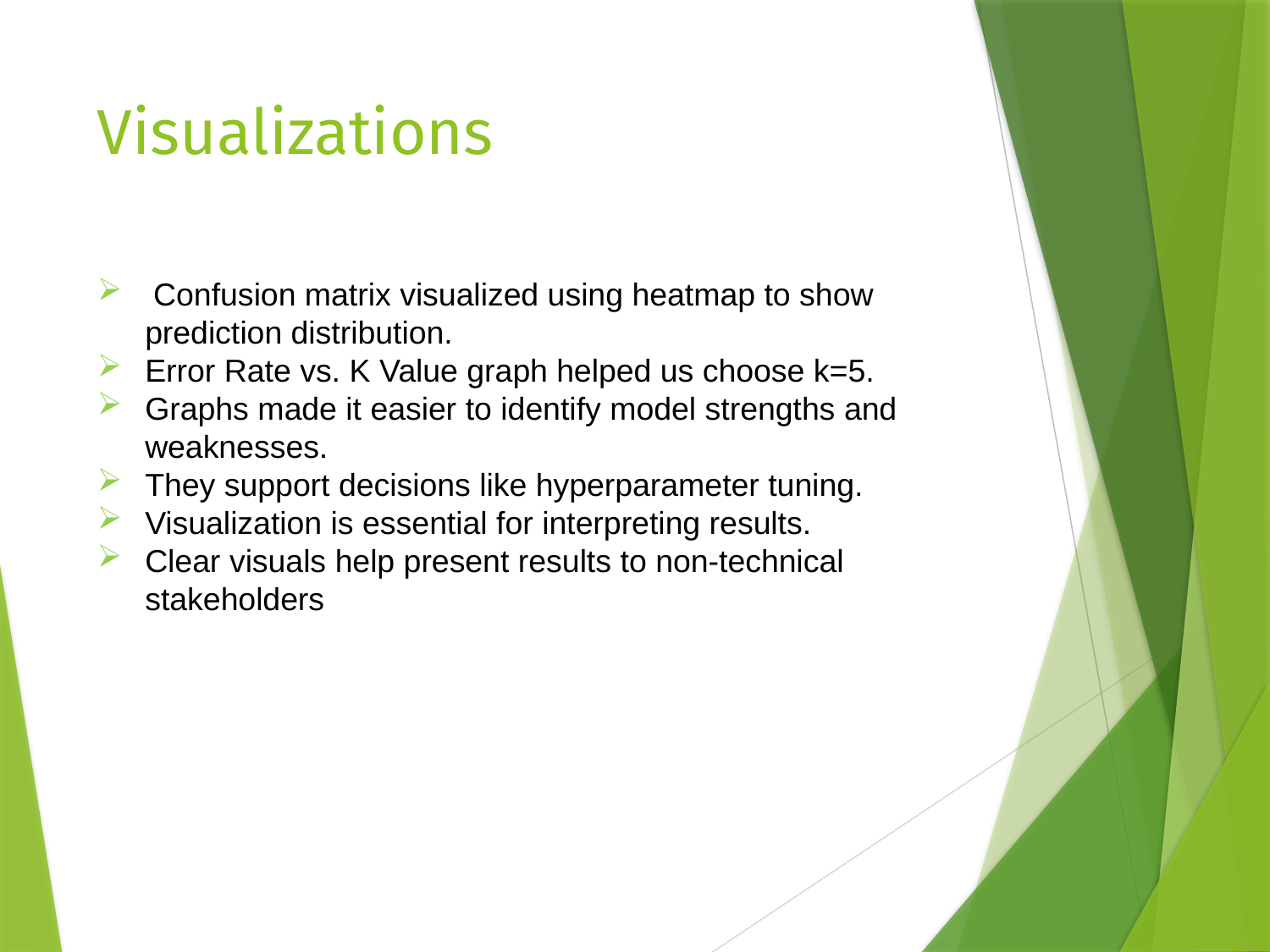

# Visualizations
 Confusion matrix visualized using heatmap to show prediction distribution.
Error Rate vs. K Value graph helped us choose k=5.
Graphs made it easier to identify model strengths and weaknesses.
They support decisions like hyperparameter tuning.
Visualization is essential for interpreting results.
Clear visuals help present results to non-technical stakeholders